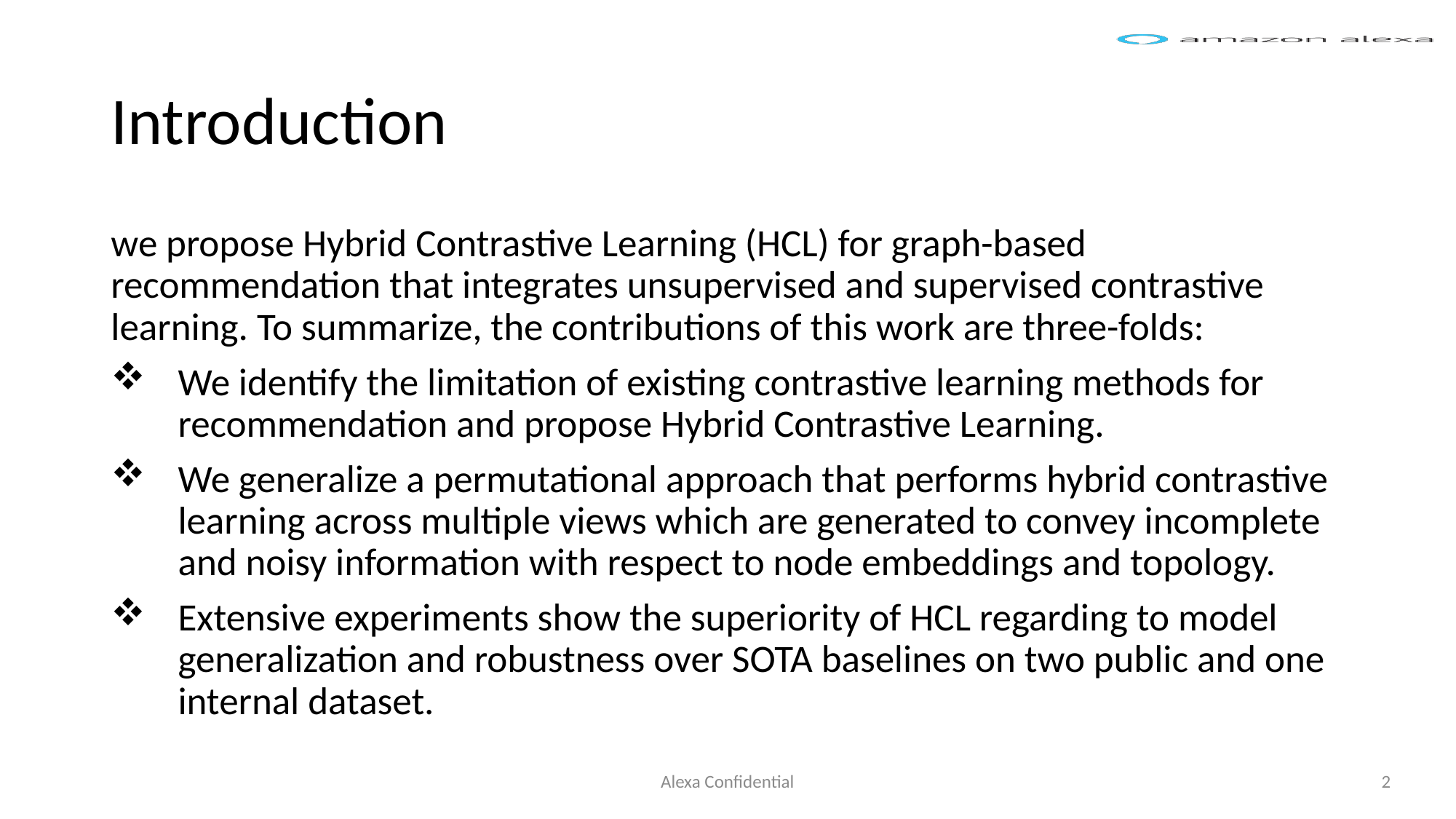

# Introduction
we propose Hybrid Contrastive Learning (HCL) for graph-based recommendation that integrates unsupervised and supervised contrastive learning. To summarize, the contributions of this work are three-folds:
We identify the limitation of existing contrastive learning methods for recommendation and propose Hybrid Contrastive Learning.
We generalize a permutational approach that performs hybrid contrastive learning across multiple views which are generated to convey incomplete and noisy information with respect to node embeddings and topology.
Extensive experiments show the superiority of HCL regarding to model generalization and robustness over SOTA baselines on two public and one internal dataset.
Alexa Confidential
2